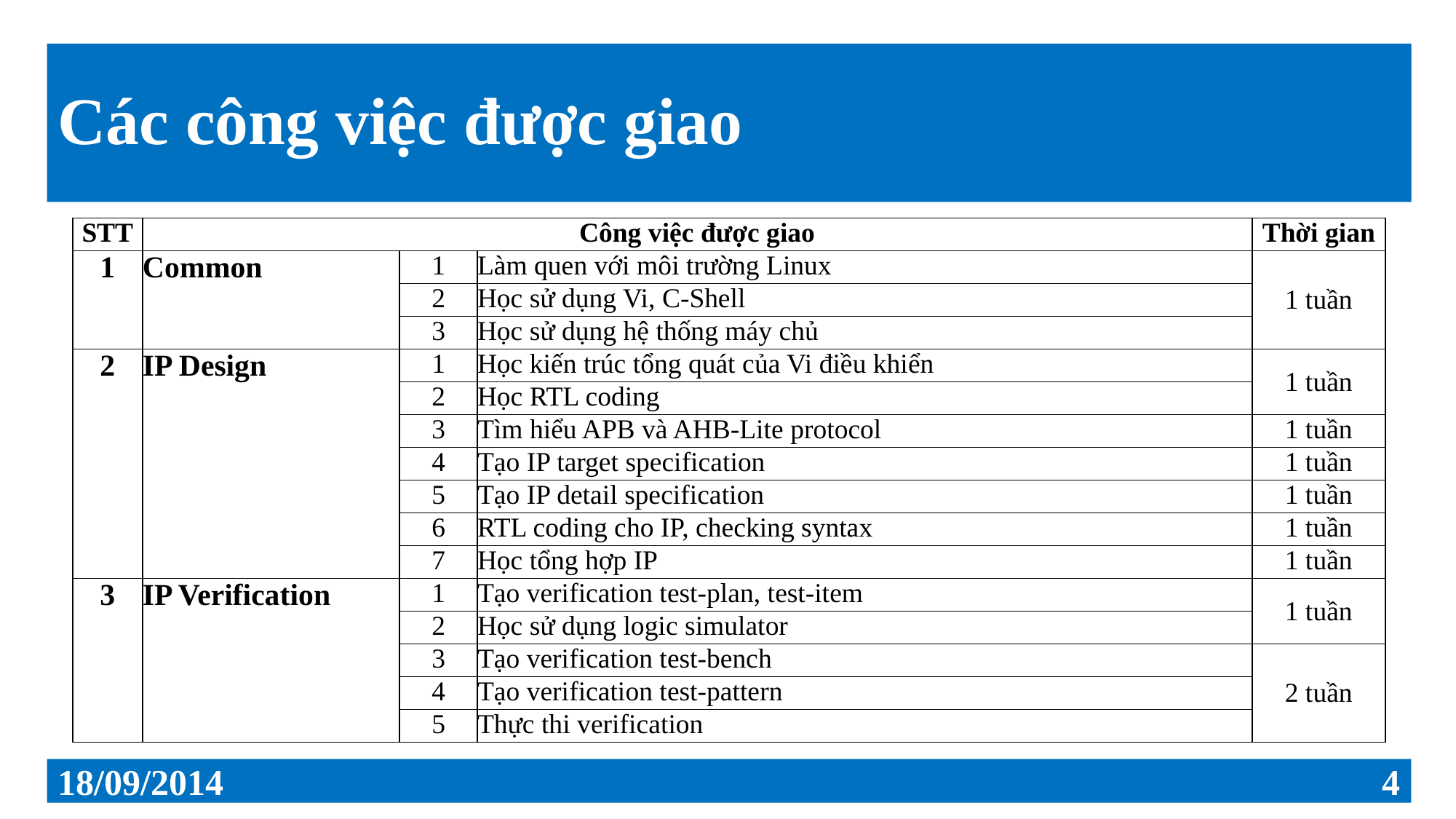

# Các công việc được giao
| STT | Công việc được giao |  |  | Thời gian |
| --- | --- | --- | --- | --- |
| 1 | Common | 1 | Làm quen với môi trường Linux | 1 tuần |
|  |  | 2 | Học sử dụng Vi, C-Shell |  |
|  |  | 3 | Học sử dụng hệ thống máy chủ |  |
| 2 | IP Design | 1 | Học kiến trúc tổng quát của Vi điều khiển | 1 tuần |
|  |  | 2 | Học RTL coding |  |
|  |  | 3 | Tìm hiểu APB và AHB-Lite protocol | 1 tuần |
|  |  | 4 | Tạo IP target specification | 1 tuần |
|  |  | 5 | Tạo IP detail specification | 1 tuần |
|  |  | 6 | RTL coding cho IP, checking syntax | 1 tuần |
|  |  | 7 | Học tổng hợp IP | 1 tuần |
| 3 | IP Verification | 1 | Tạo verification test-plan, test-item | 1 tuần |
|  |  | 2 | Học sử dụng logic simulator |  |
|  |  | 3 | Tạo verification test-bench | 2 tuần |
|  |  | 4 | Tạo verification test-pattern |  |
|  |  | 5 | Thực thi verification |  |
18/09/2014
4